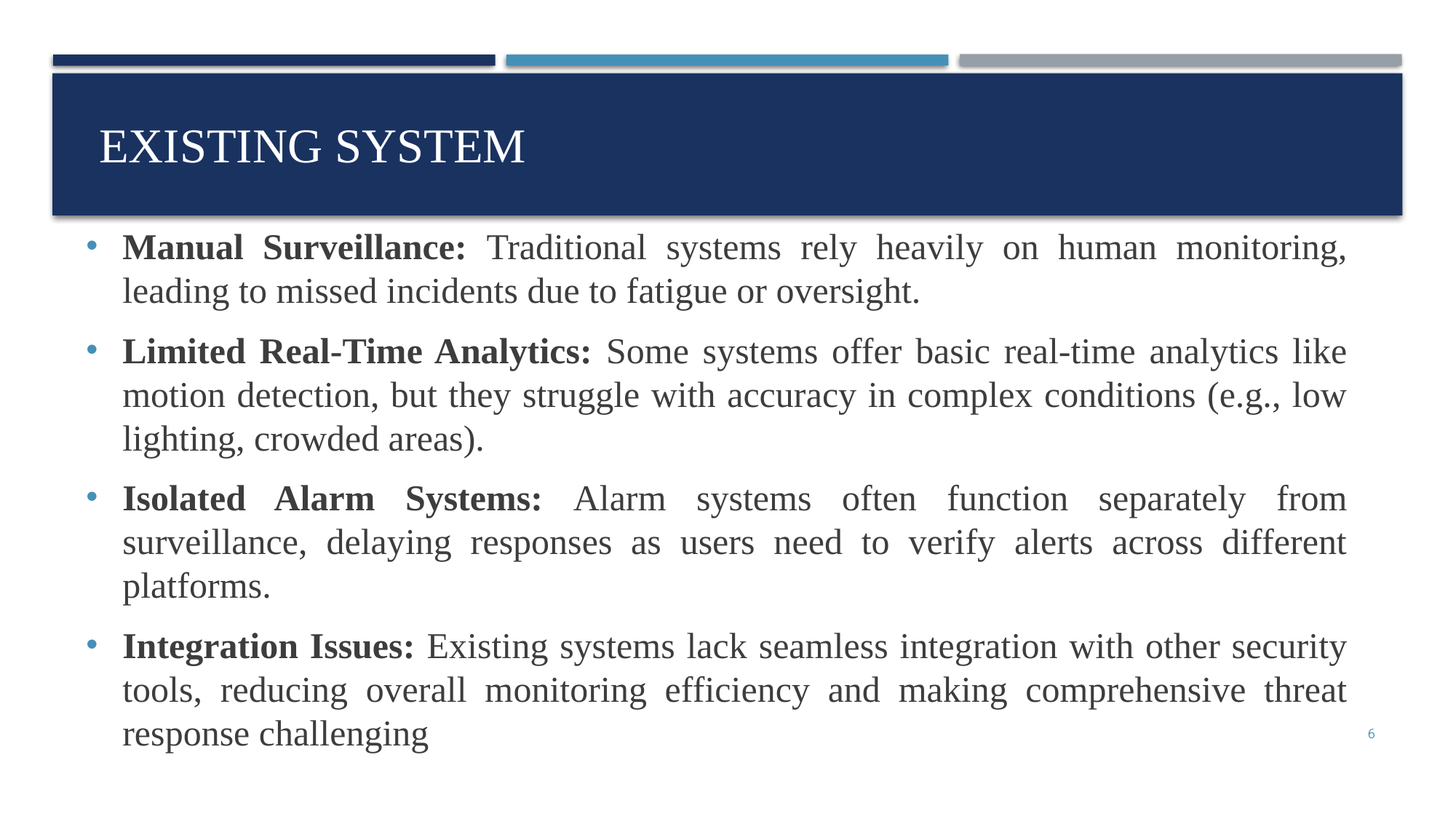

# EXISTING SYSTEM
Manual Surveillance: Traditional systems rely heavily on human monitoring, leading to missed incidents due to fatigue or oversight.
Limited Real-Time Analytics: Some systems offer basic real-time analytics like motion detection, but they struggle with accuracy in complex conditions (e.g., low lighting, crowded areas).
Isolated Alarm Systems: Alarm systems often function separately from surveillance, delaying responses as users need to verify alerts across different platforms.
Integration Issues: Existing systems lack seamless integration with other security tools, reducing overall monitoring efficiency and making comprehensive threat response challenging
6